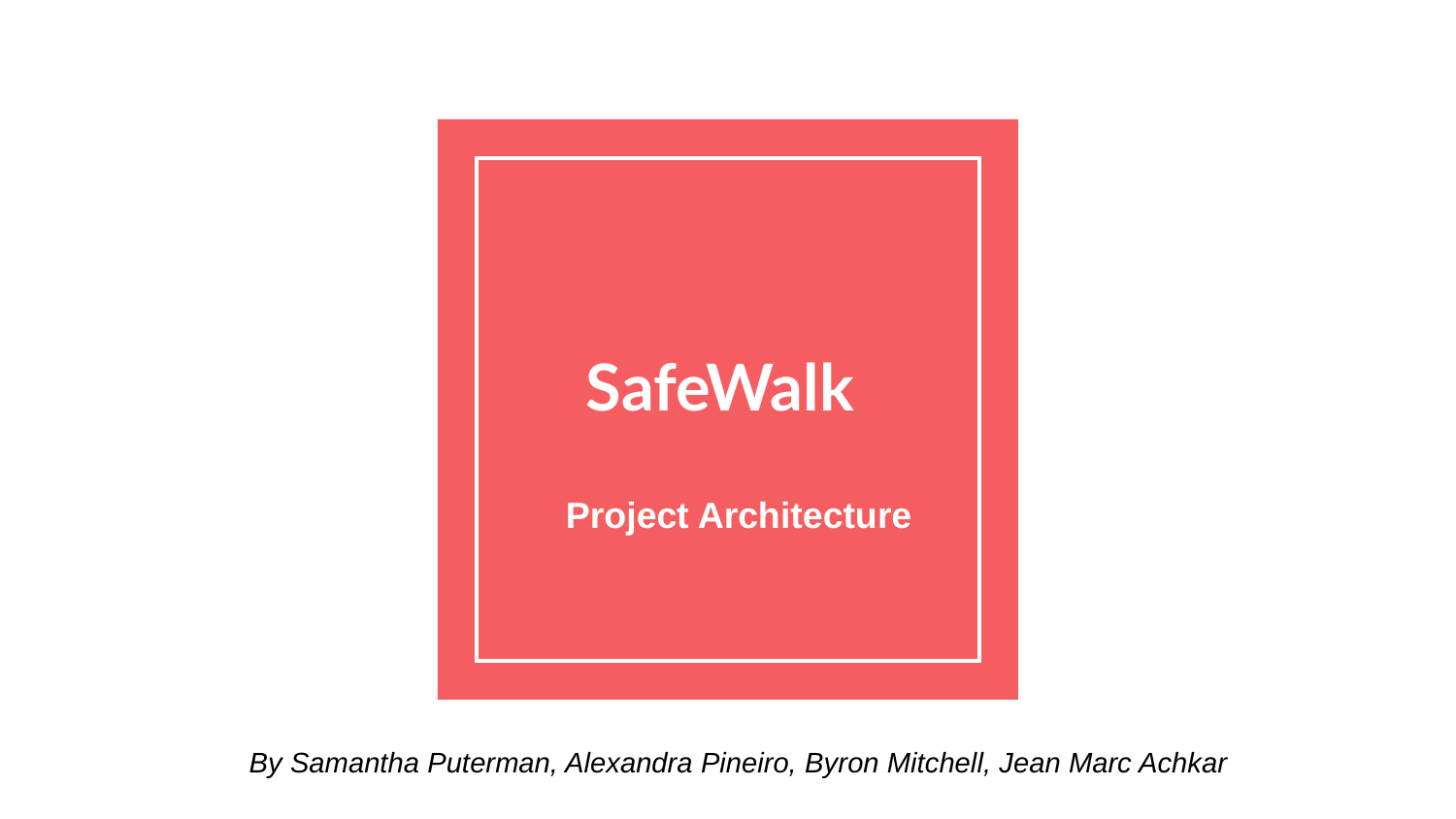

# SafeWalk
Project Architecture
By Samantha Puterman, Alexandra Pineiro, Byron Mitchell, Jean Marc Achkar